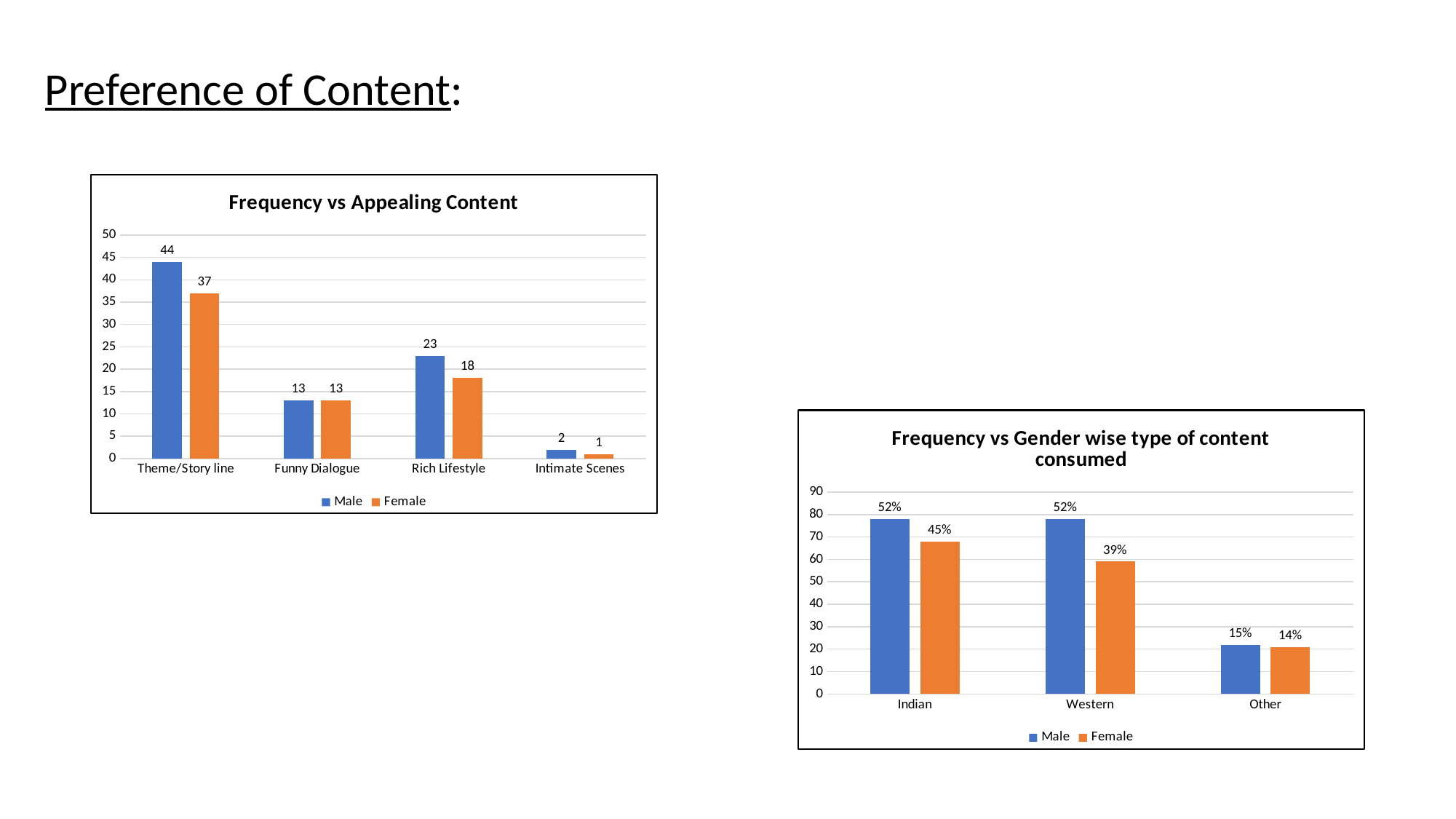

Preference of Content:

### Chart: Frequency vs Appealing Content

| Category | Male | Female |
|---|---|---|
| Theme/Story line | 44.0 | 37.0 |
| Funny Dialogue | 13.0 | 13.0 |
| Rich Lifestyle | 23.0 | 18.0 |
| Intimate Scenes | 2.0 | 1.0 |

### Chart: Frequency vs Gender wise type of content consumed

| Category | Male | Female |
|---|---|---|
| Indian | 78.0 | 68.0 |
| Western | 78.0 | 59.0 |
| Other | 22.0 | 21.0 |